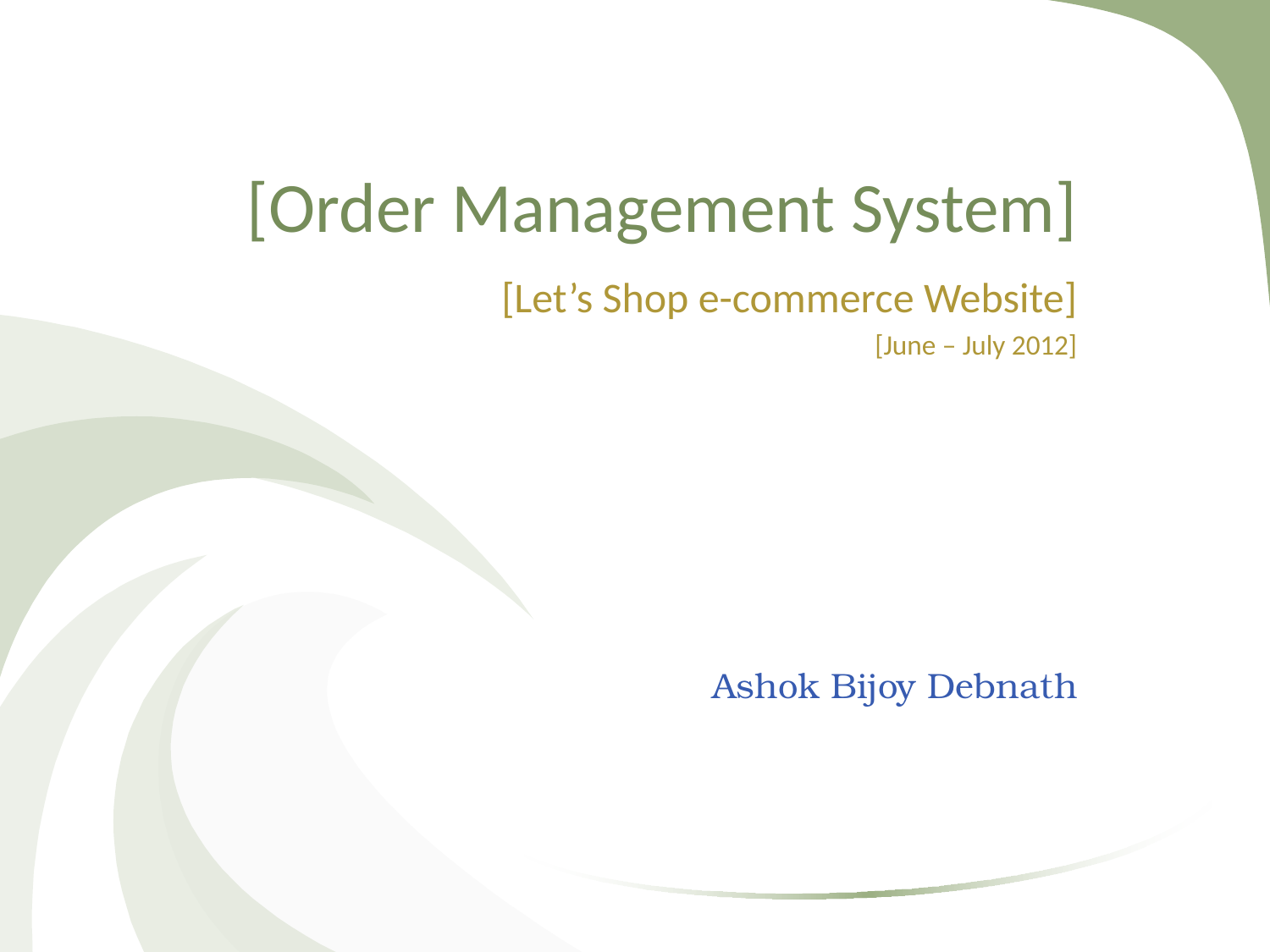

# [Order Management System]
[Let’s Shop e-commerce Website]
[June – July 2012]

Ashok Bijoy Debnath